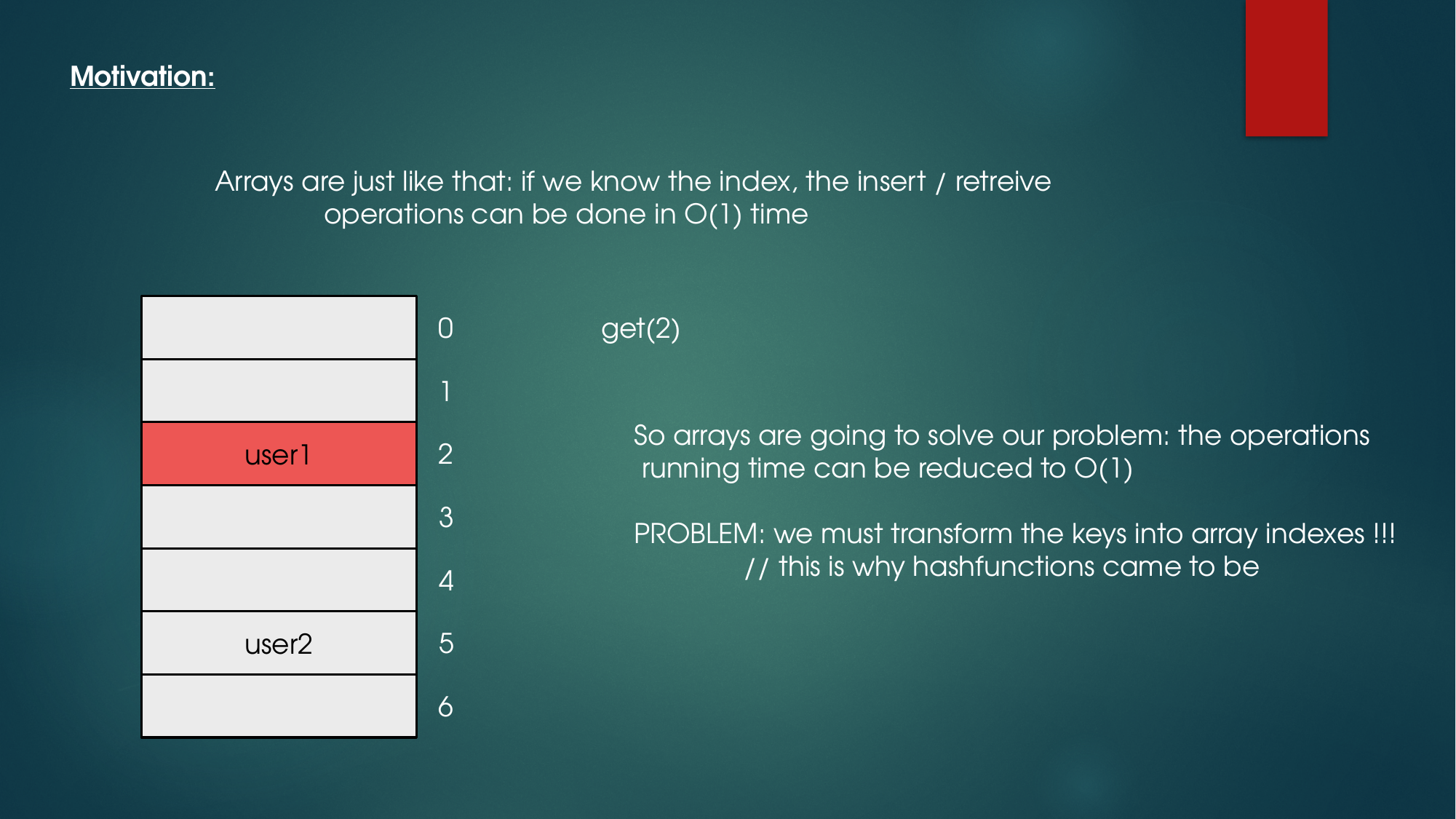

Motivation:
Arrays are just like that: if we know the index, the insert / retreive
	operations can be done in O(1) time

0
get(2)

1
So arrays are going to solve our problem: the operations
 running time can be reduced to O(1)

PROBLEM: we must transform the keys into array indexes !!!
	// this is why hashfunctions came to be
user1
2

3

4
user2
5

6